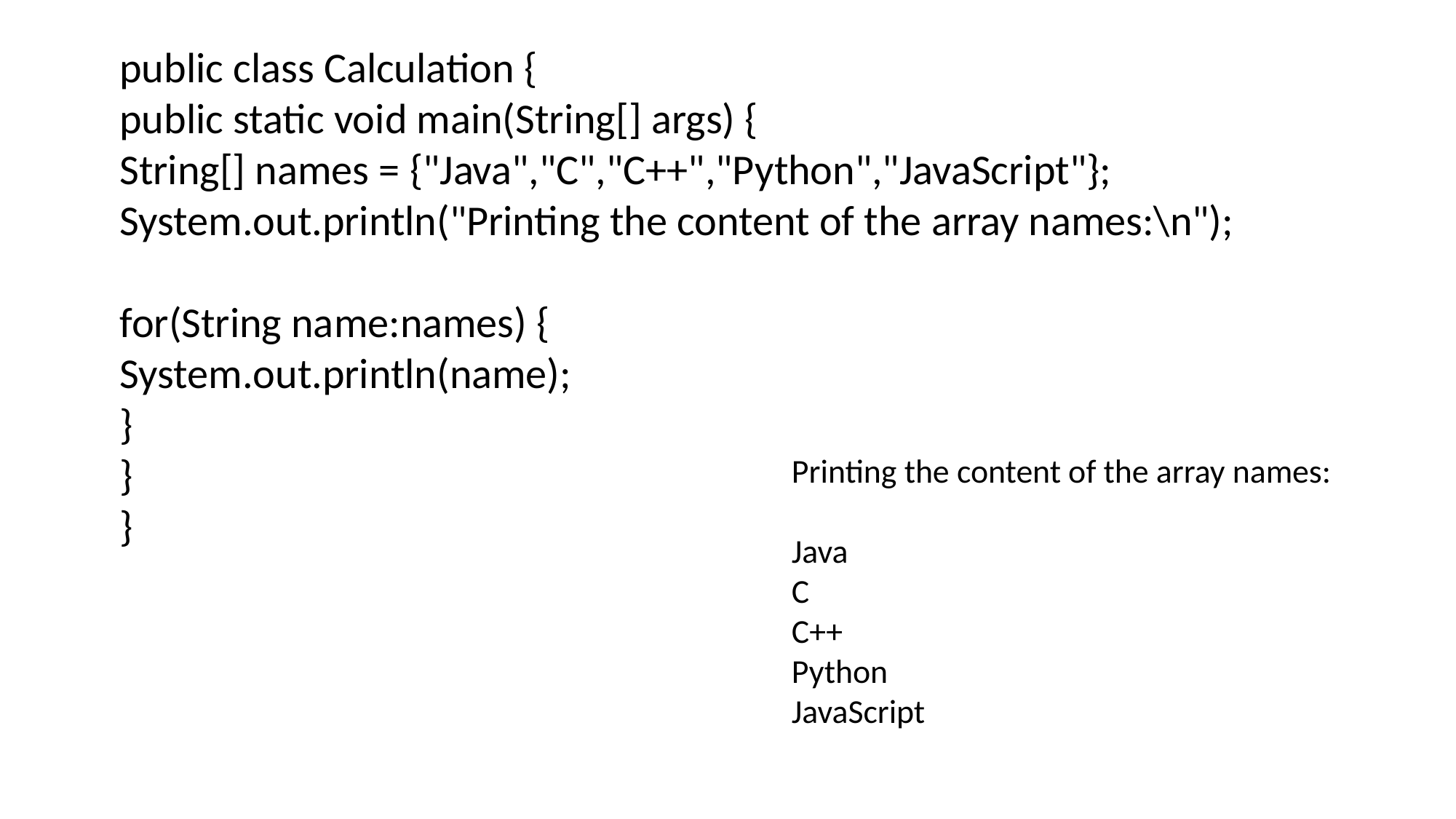

public class Calculation {
public static void main(String[] args) {
String[] names = {"Java","C","C++","Python","JavaScript"};
System.out.println("Printing the content of the array names:\n");
for(String name:names) {
System.out.println(name);
}
}
}
Printing the content of the array names:

Java
C
C++
Python
JavaScript